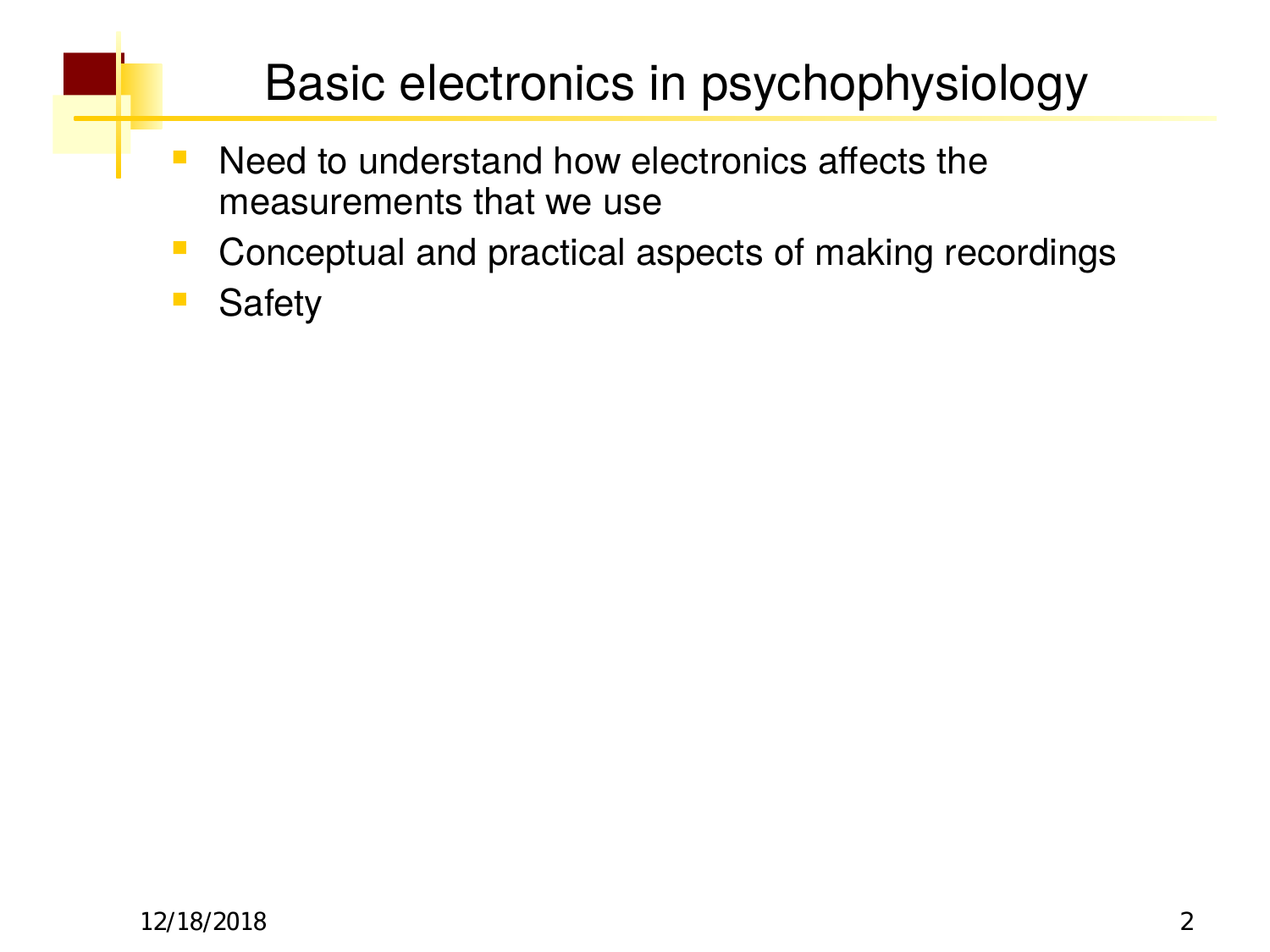

# Basic electronics in psychophysiology

Need to understand how electronics affects the measurements that we use
Conceptual and practical aspects of making recordings
Safety

12/18/2018
2